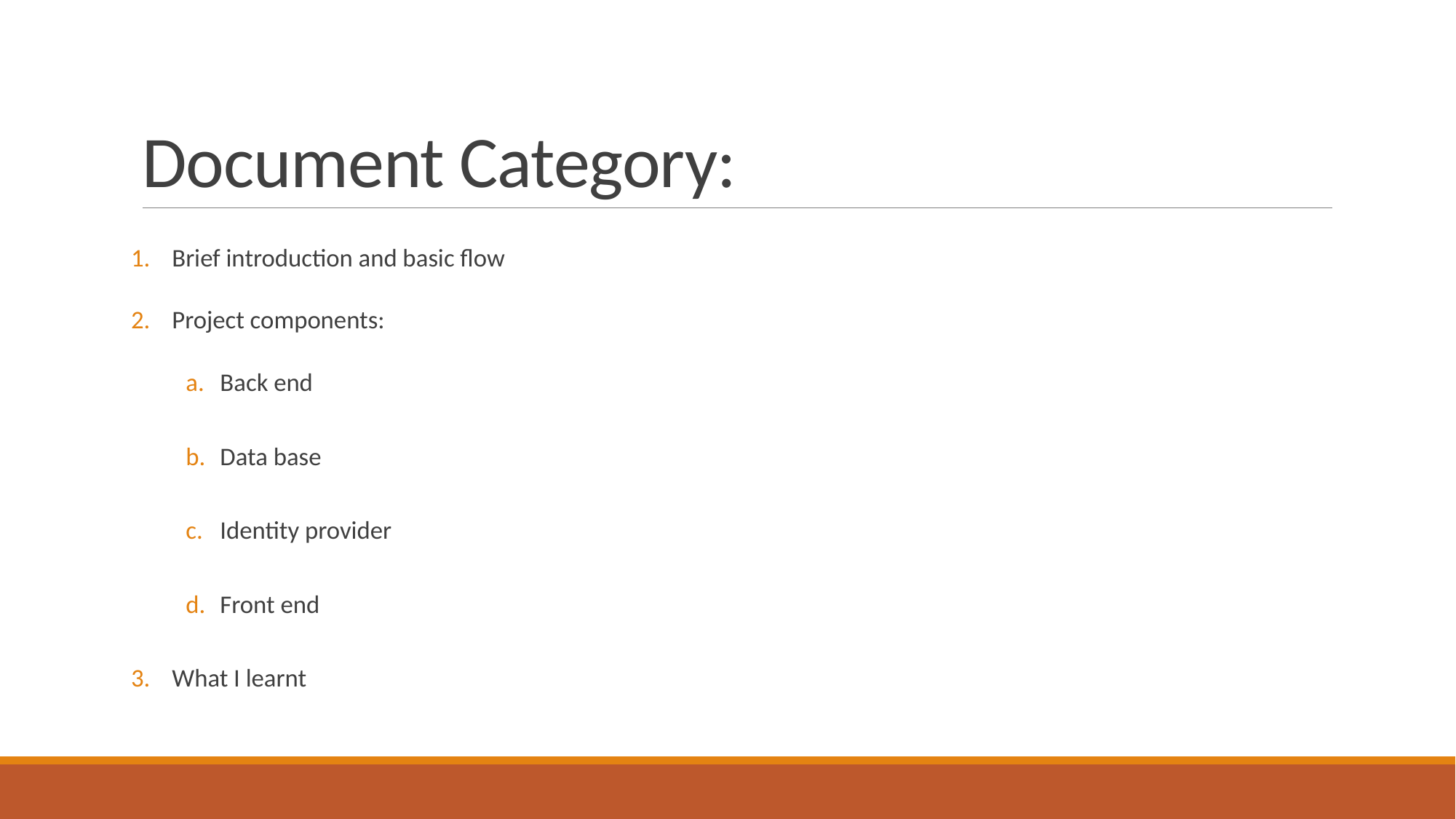

# Document Category:
Brief introduction and basic flow
Project components:
Back end
Data base
Identity provider
Front end
What I learnt